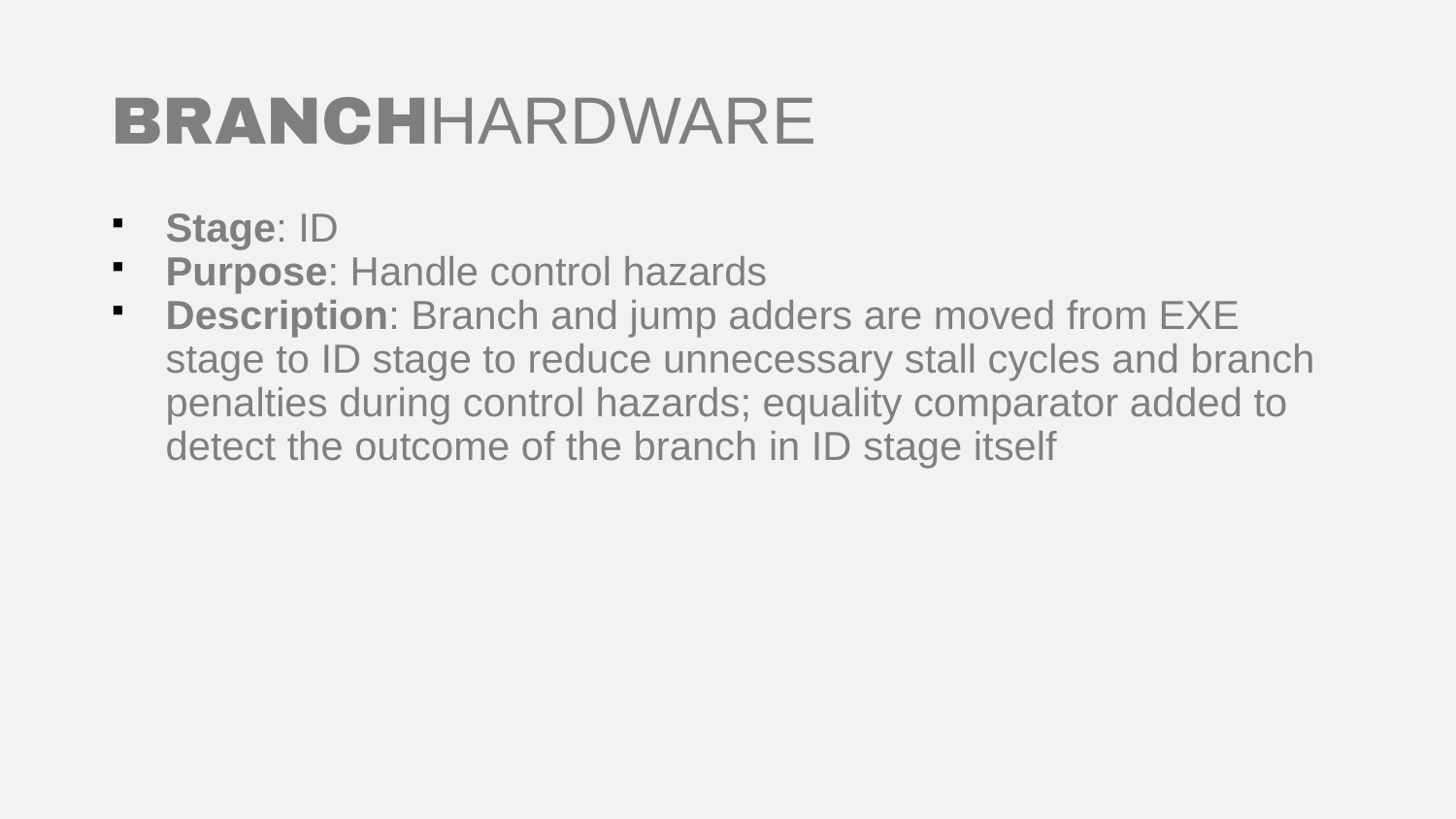

# BRANCHHARDWARE
Stage: ID
Purpose: Handle control hazards
Description: Branch and jump adders are moved from EXE stage to ID stage to reduce unnecessary stall cycles and branch penalties during control hazards; equality comparator added to detect the outcome of the branch in ID stage itself